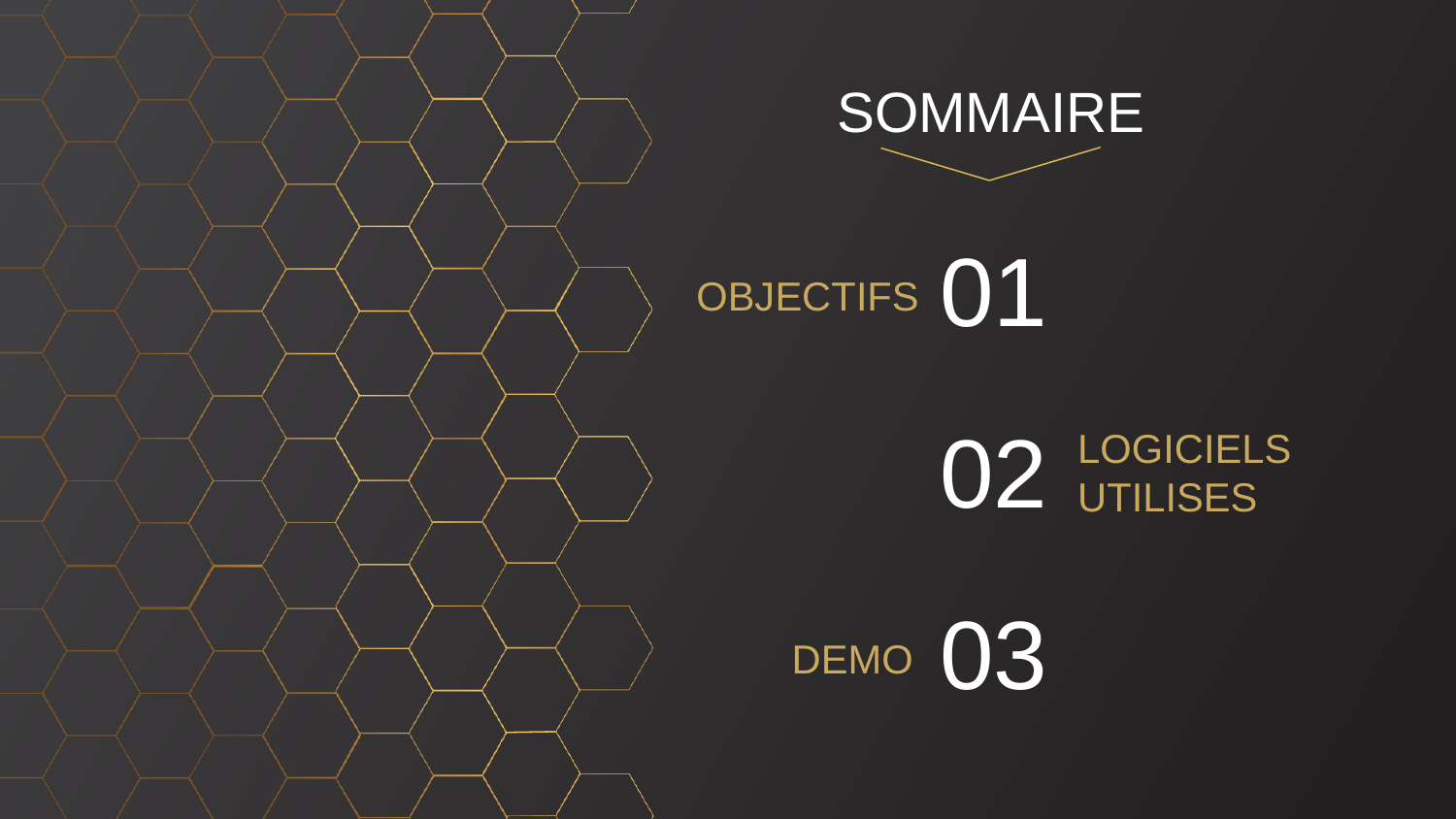

SOMMAIRE

01
# OBJECTIFS
02
LOGICIELS UTILISES
DEMO
03